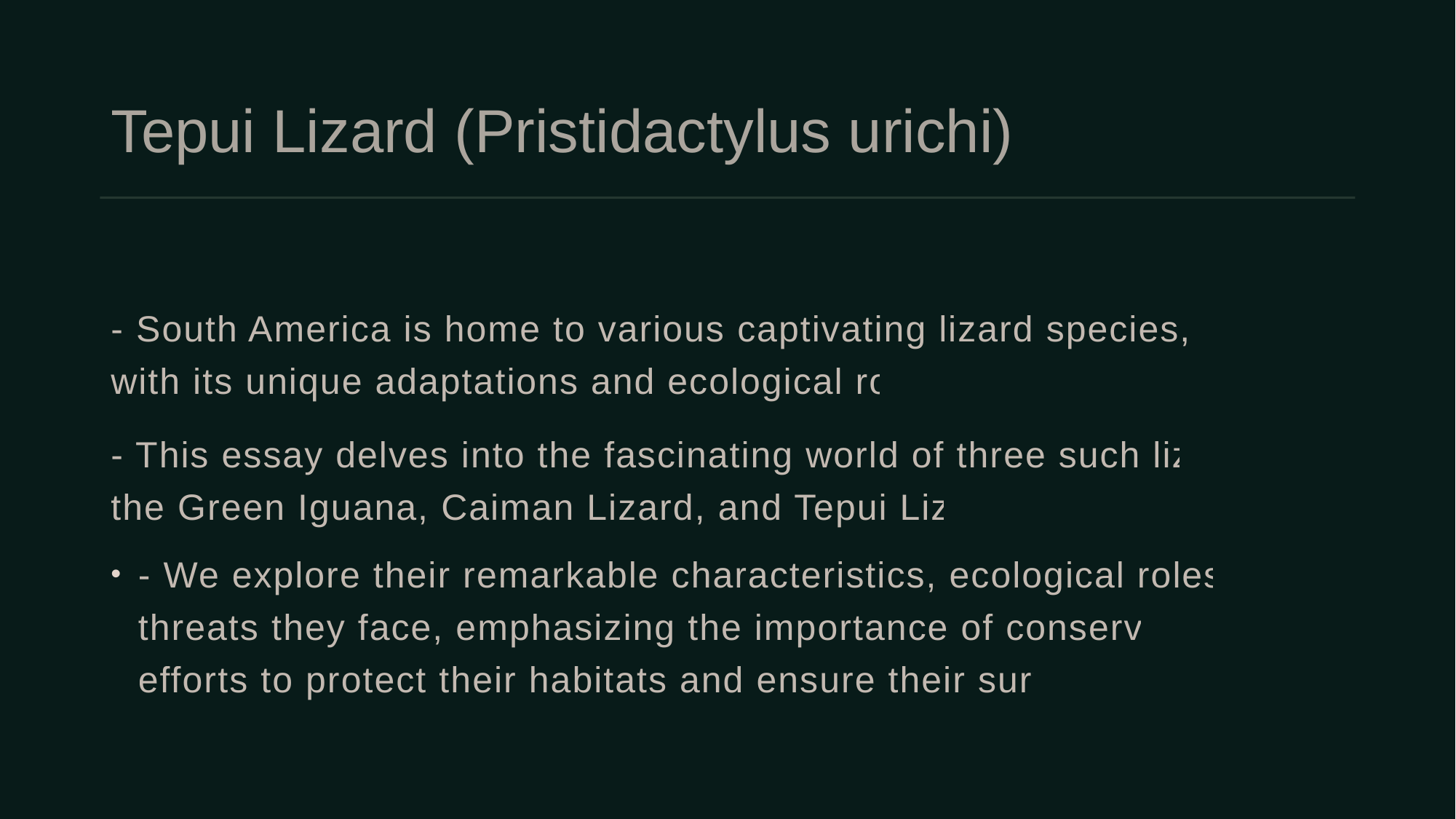

# Tepui Lizard (Pristidactylus urichi)
- South America is home to various captivating lizard species, each with its unique adaptations and ecological roles.
- This essay delves into the fascinating world of three such lizards: the Green Iguana, Caiman Lizard, and Tepui Lizard.
- We explore their remarkable characteristics, ecological roles, and threats they face, emphasizing the importance of conservation efforts to protect their habitats and ensure their survival.